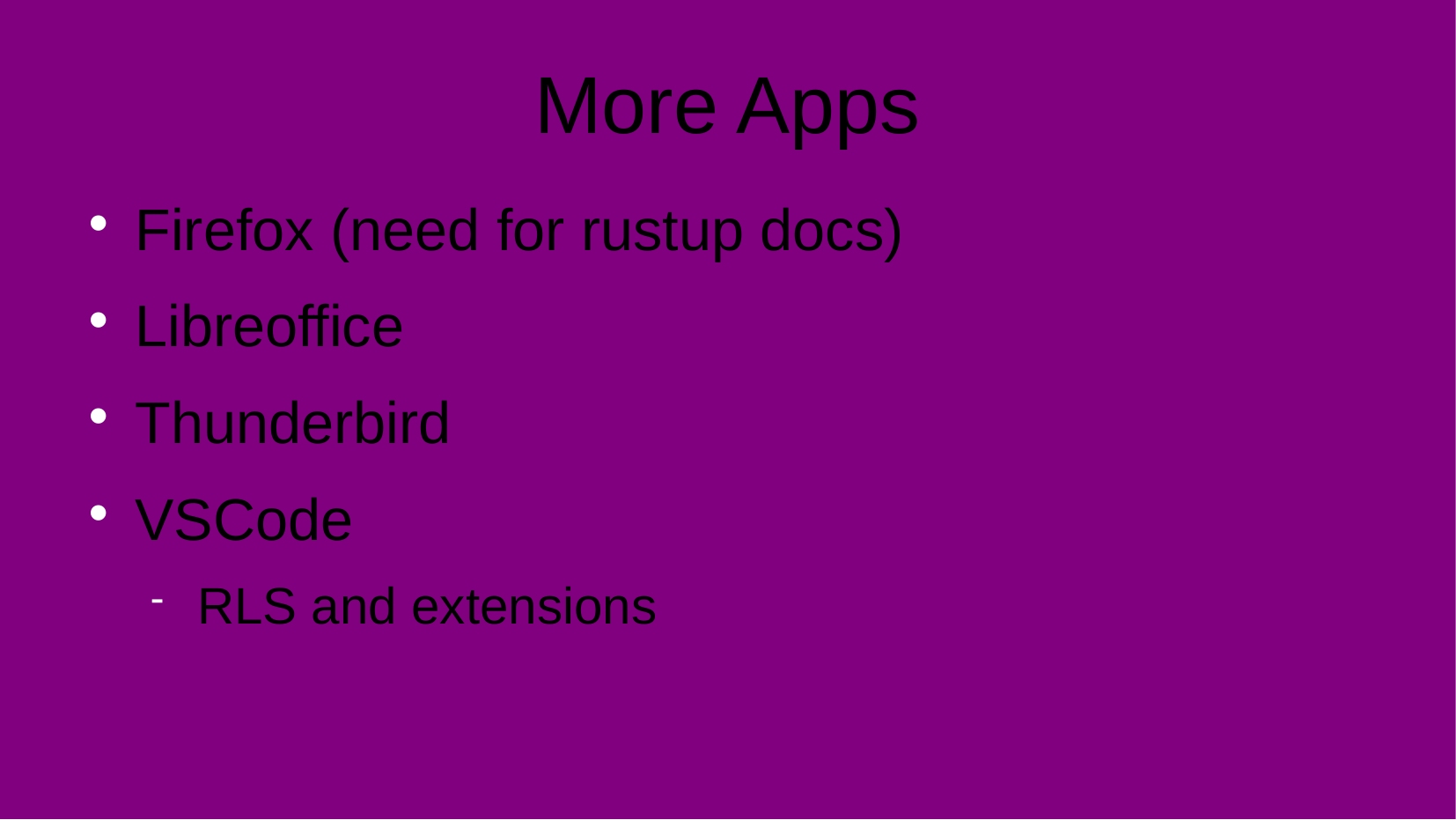

More Apps
Firefox (need for rustup docs)
Libreoffice
Thunderbird
VSCode
RLS and extensions